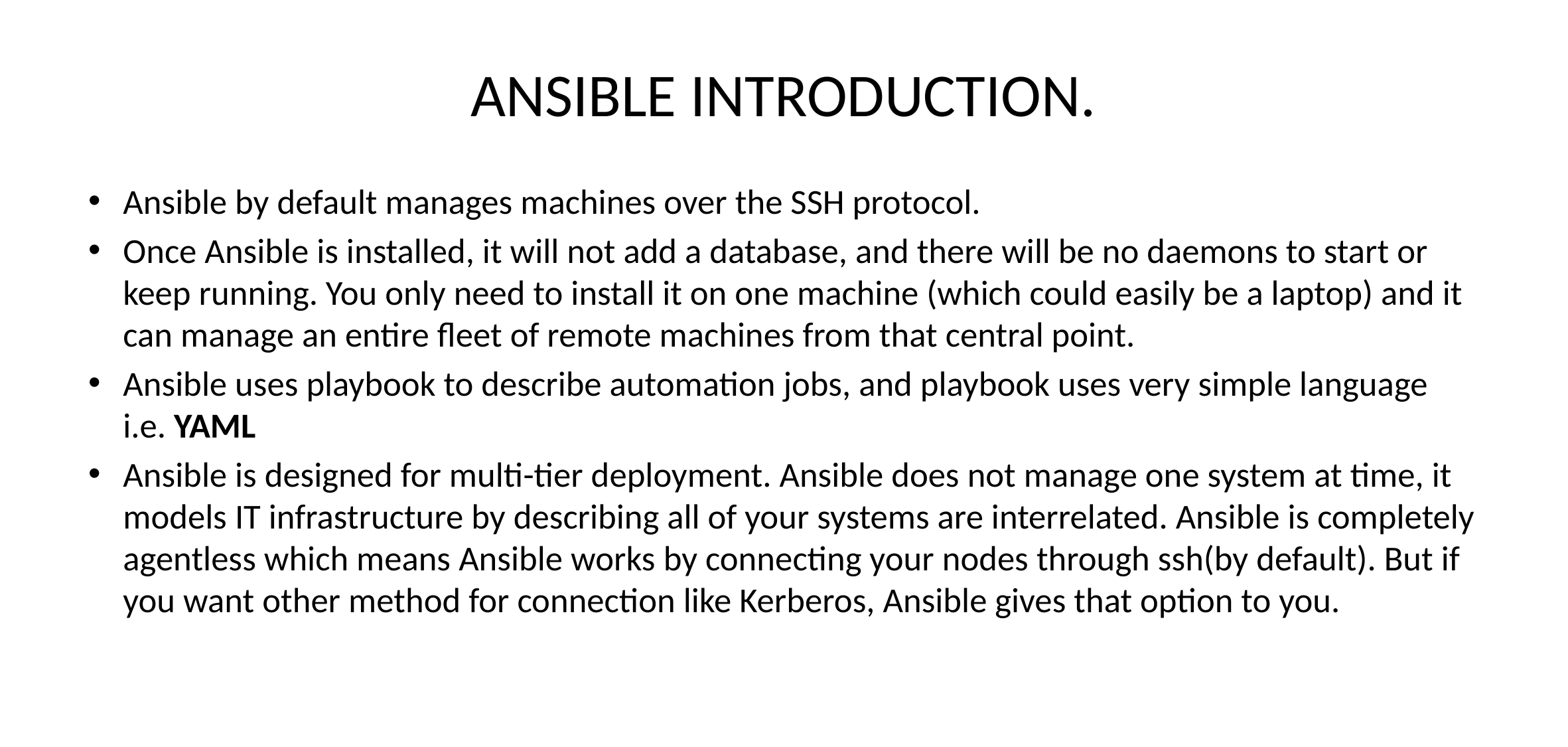

# ANSIBLE INTRODUCTION.
Ansible by default manages machines over the SSH protocol.
Once Ansible is installed, it will not add a database, and there will be no daemons to start or keep running. You only need to install it on one machine (which could easily be a laptop) and it can manage an entire fleet of remote machines from that central point.
Ansible uses playbook to describe automation jobs, and playbook uses very simple language i.e. YAML
Ansible is designed for multi-tier deployment. Ansible does not manage one system at time, it models IT infrastructure by describing all of your systems are interrelated. Ansible is completely agentless which means Ansible works by connecting your nodes through ssh(by default). But if you want other method for connection like Kerberos, Ansible gives that option to you.